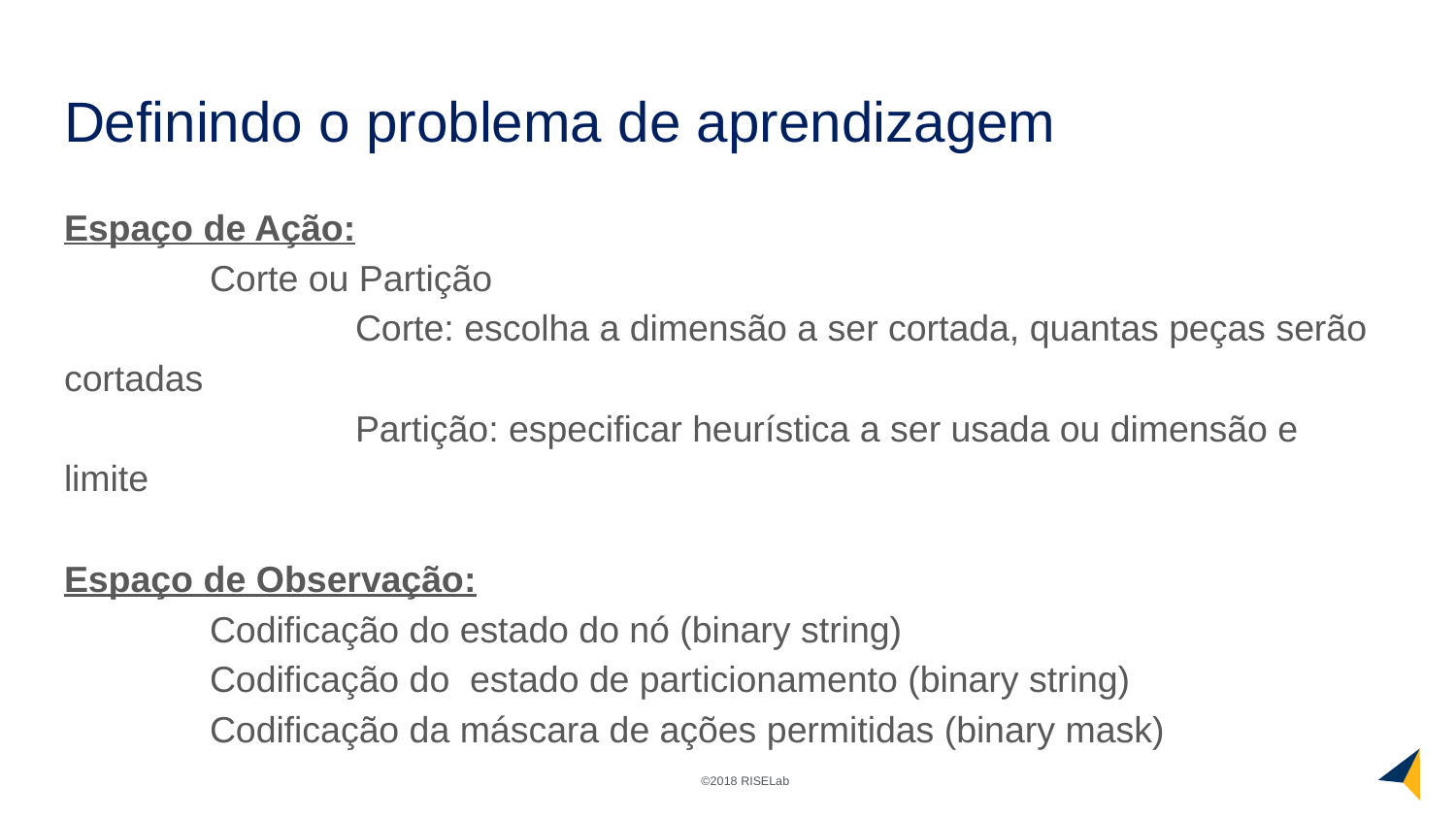

# Definindo o problema de aprendizagem
Espaço de Ação:
	Corte ou Partição
		Corte: escolha a dimensão a ser cortada, quantas peças serão cortadas
		Partição: especificar heurística a ser usada ou dimensão e limite

Espaço de Observação:
	Codificação do estado do nó (binary string)
	Codificação do  estado de particionamento (binary string)
	Codificação da máscara de ações permitidas (binary mask)